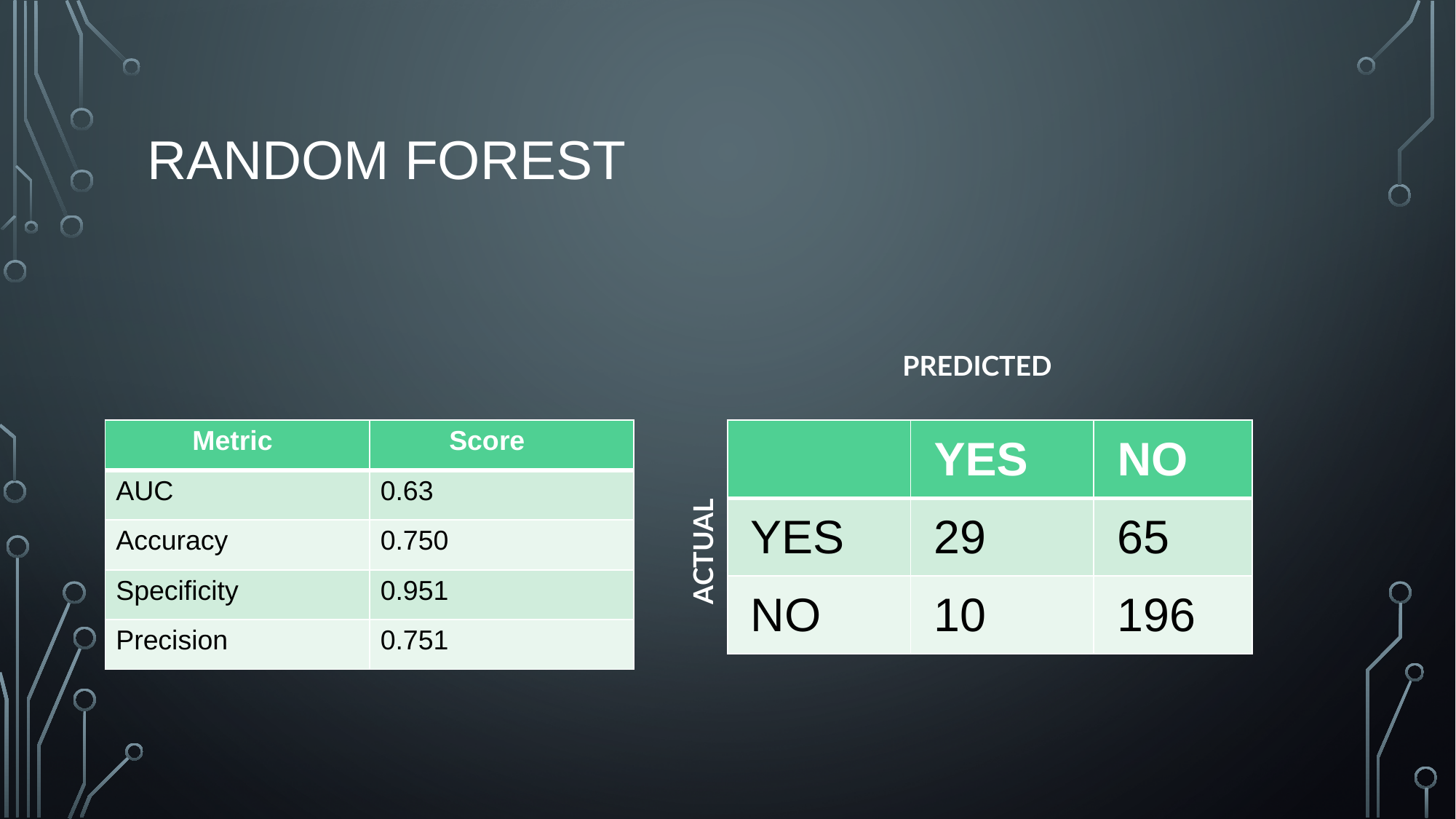

# Random Forest
PREDICTED

| Metric | Score |
| --- | --- |
| AUC | 0.63 |
| Accuracy | 0.750 |
| Specificity | 0.951 |
| Precision | 0.751 |
|  | YES | NO |
| --- | --- | --- |
| YES | 29 | 65 |
| NO | 10 | 196 |
ACTUAL